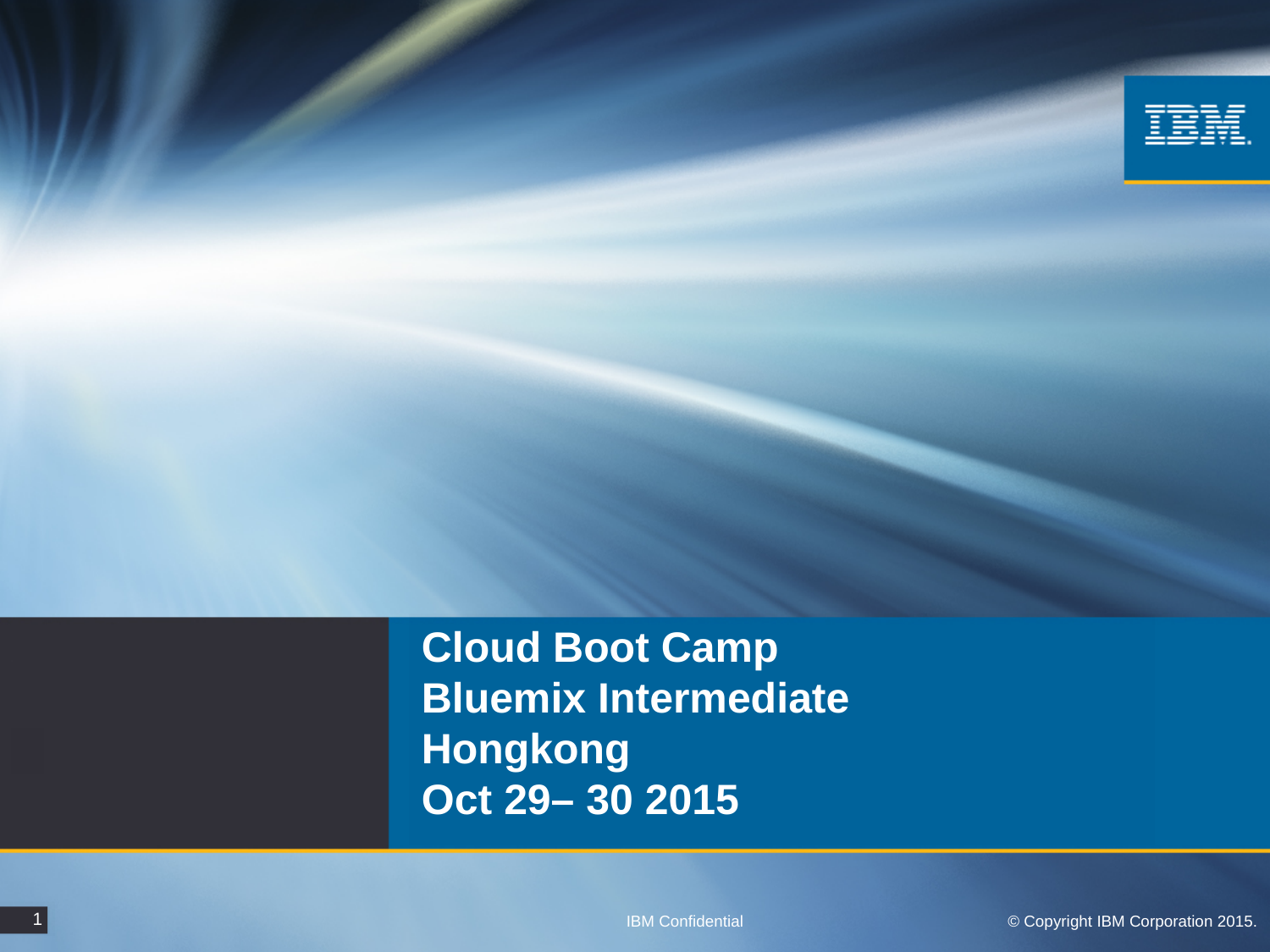

Cloud Boot Camp
Bluemix Intermediate
Hongkong
Oct 29– 30 2015